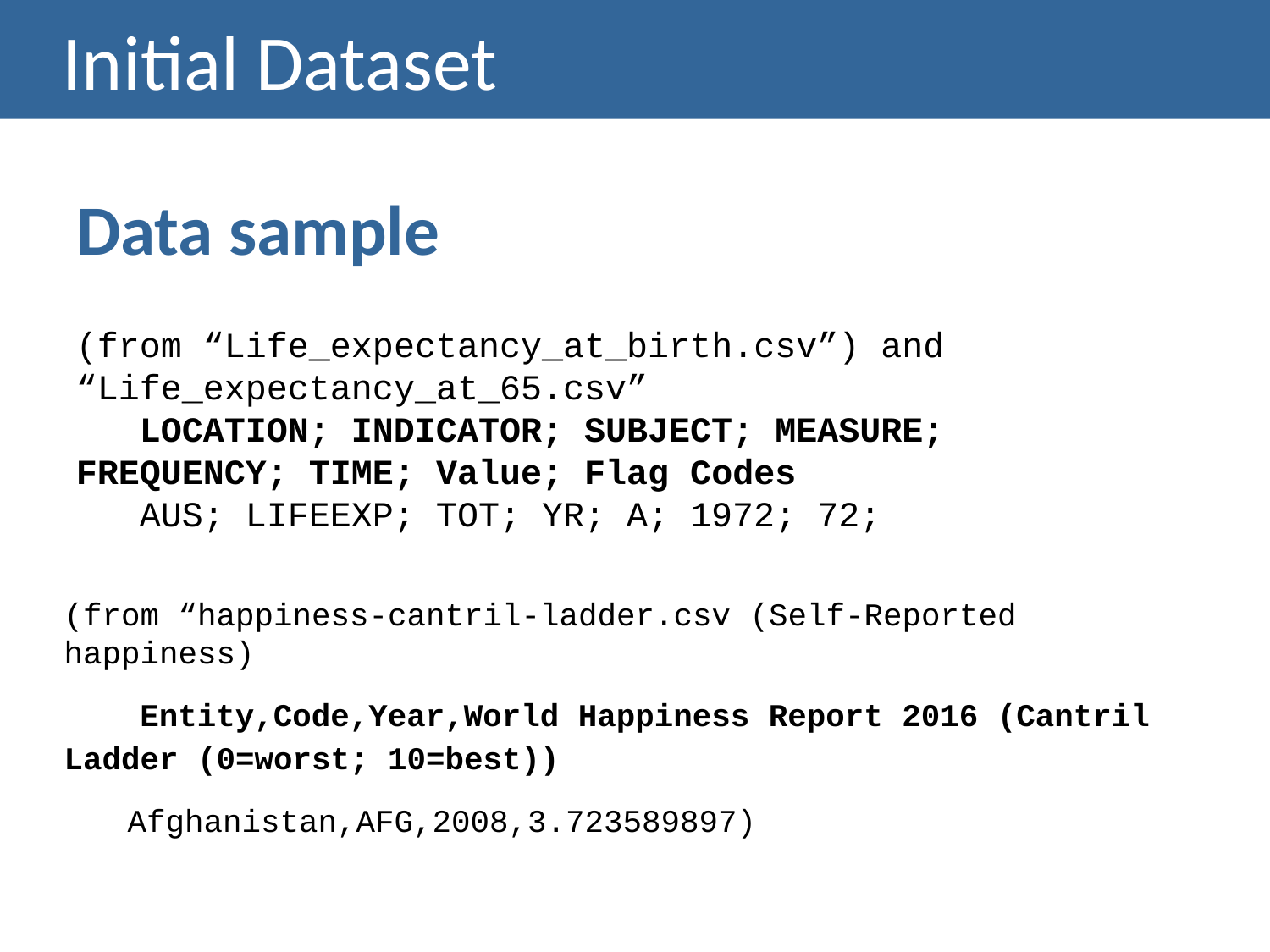

# Initial Dataset
Data sample

(from “Life_expectancy_at_birth.csv”) and “Life_expectancy_at_65.csv”
LOCATION; INDICATOR; SUBJECT; MEASURE; FREQUENCY; TIME; Value; Flag Codes
AUS; LIFEEXP; TOT; YR; A; 1972; 72;
(from “happiness-cantril-ladder.csv (Self-Reported happiness)
 Entity,Code,Year,World Happiness Report 2016 (Cantril Ladder (0=worst; 10=best))
Afghanistan,AFG,2008,3.723589897)